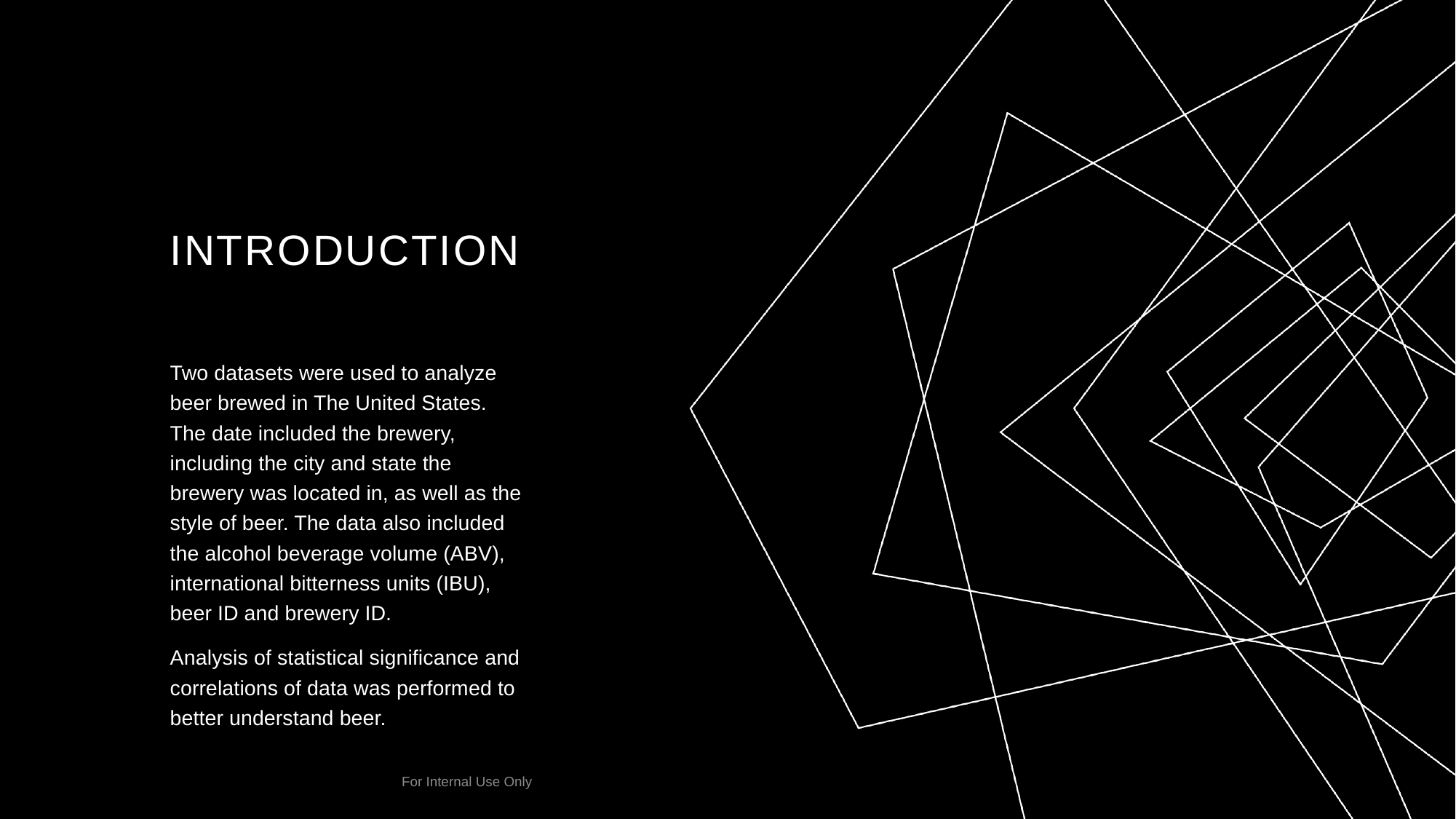

# Introduction
Two datasets were used to analyze beer brewed in The United States. The date included the brewery, including the city and state the brewery was located in, as well as the style of beer. The data also included the alcohol beverage volume (ABV), international bitterness units (IBU), beer ID and brewery ID.
Analysis of statistical significance and correlations of data was performed to better understand beer.
For Internal Use Only